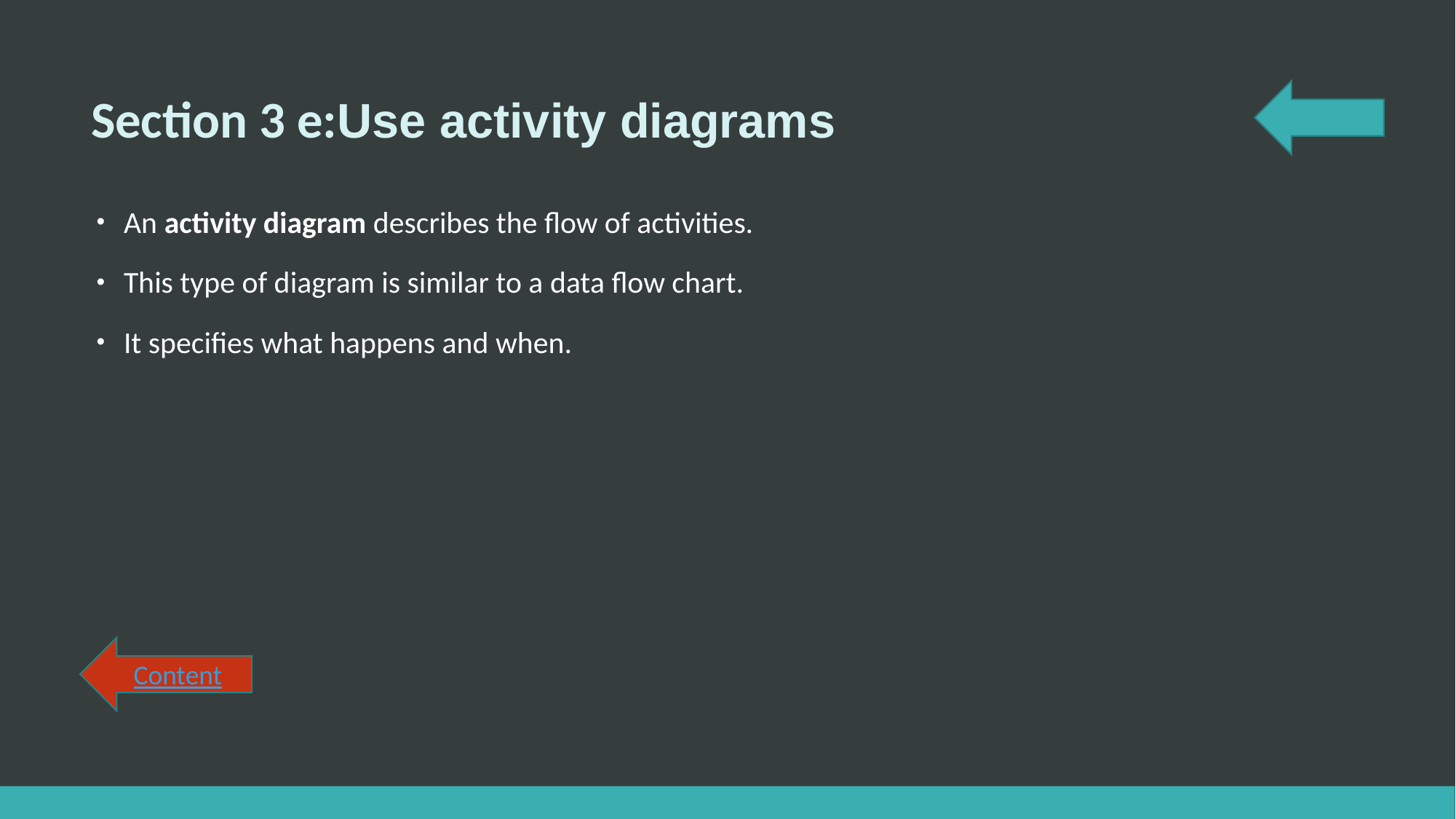

# Section 3 e:Use activity diagrams

An activity diagram describes the flow of activities.
This type of diagram is similar to a data flow chart.
It specifies what happens and when.

Content